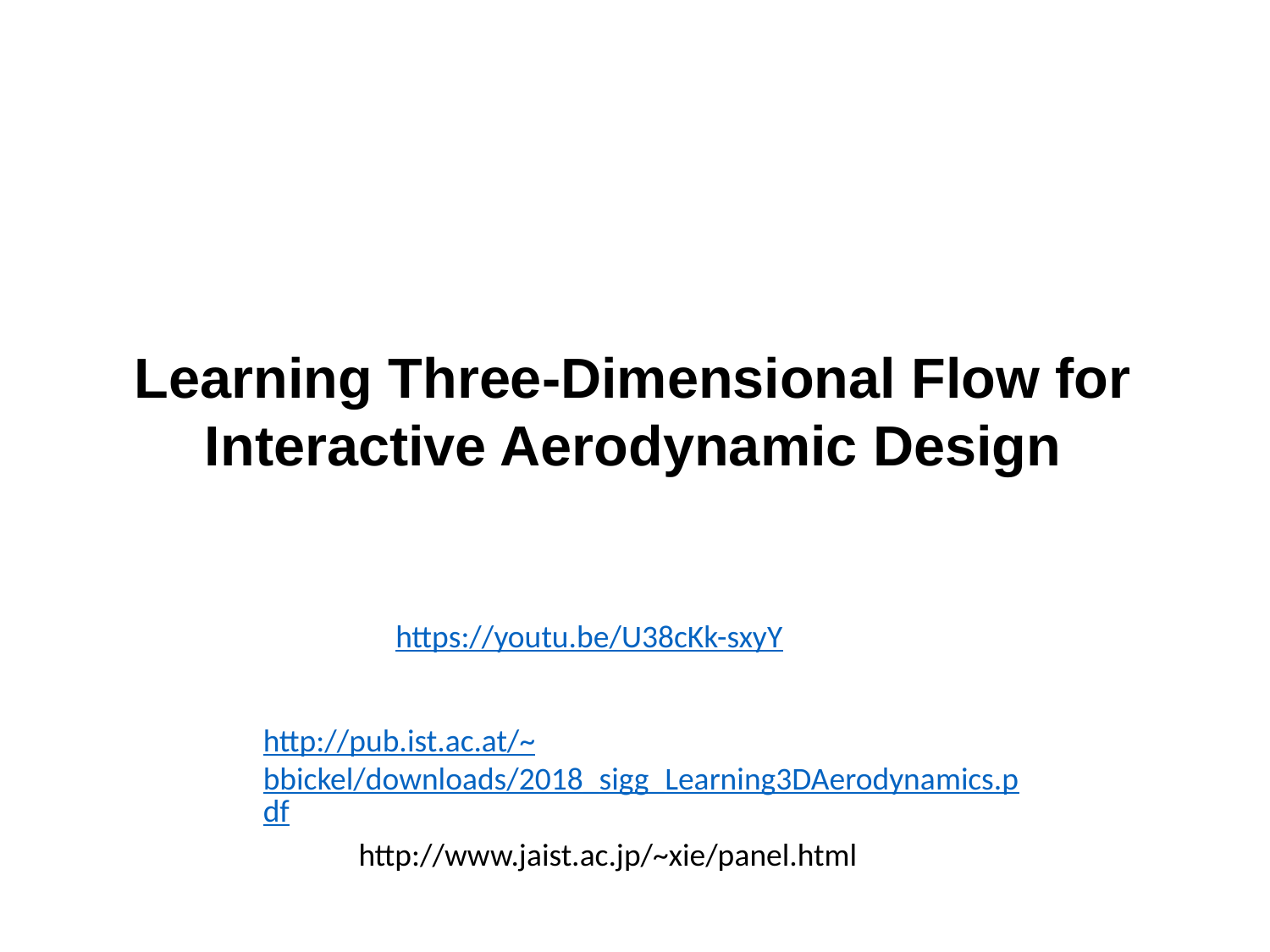

Learning Three-Dimensional Flow for Interactive Aerodynamic Design
https://youtu.be/U38cKk-sxyY

http://pub.ist.ac.at/~bbickel/downloads/2018_sigg_Learning3DAerodynamics.pdf

http://www.jaist.ac.jp/~xie/panel.html